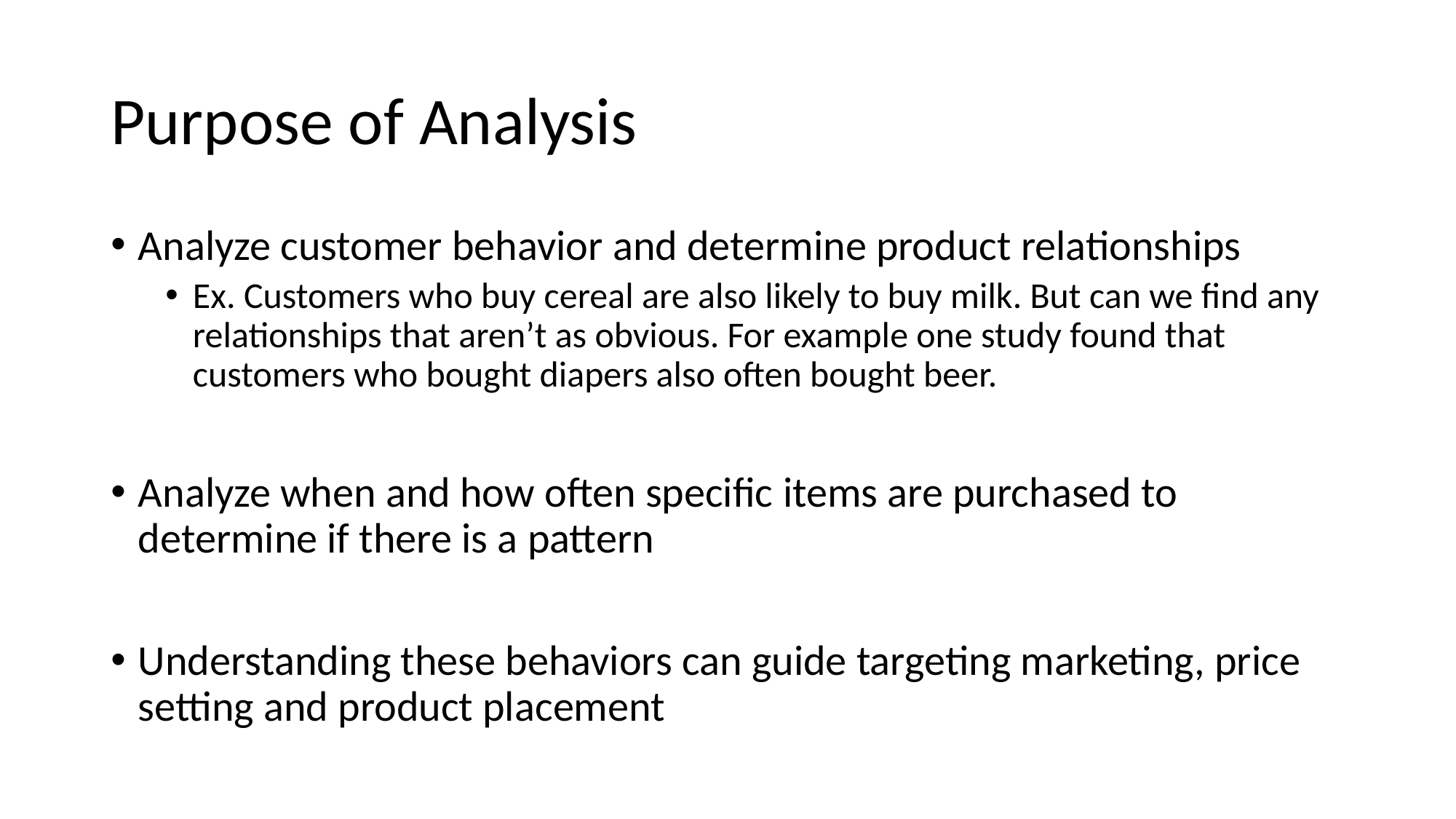

# Purpose of Analysis
Analyze customer behavior and determine product relationships
Ex. Customers who buy cereal are also likely to buy milk. But can we find any relationships that aren’t as obvious. For example one study found that customers who bought diapers also often bought beer.

Analyze when and how often specific items are purchased to determine if there is a pattern

Understanding these behaviors can guide targeting marketing, price setting and product placement